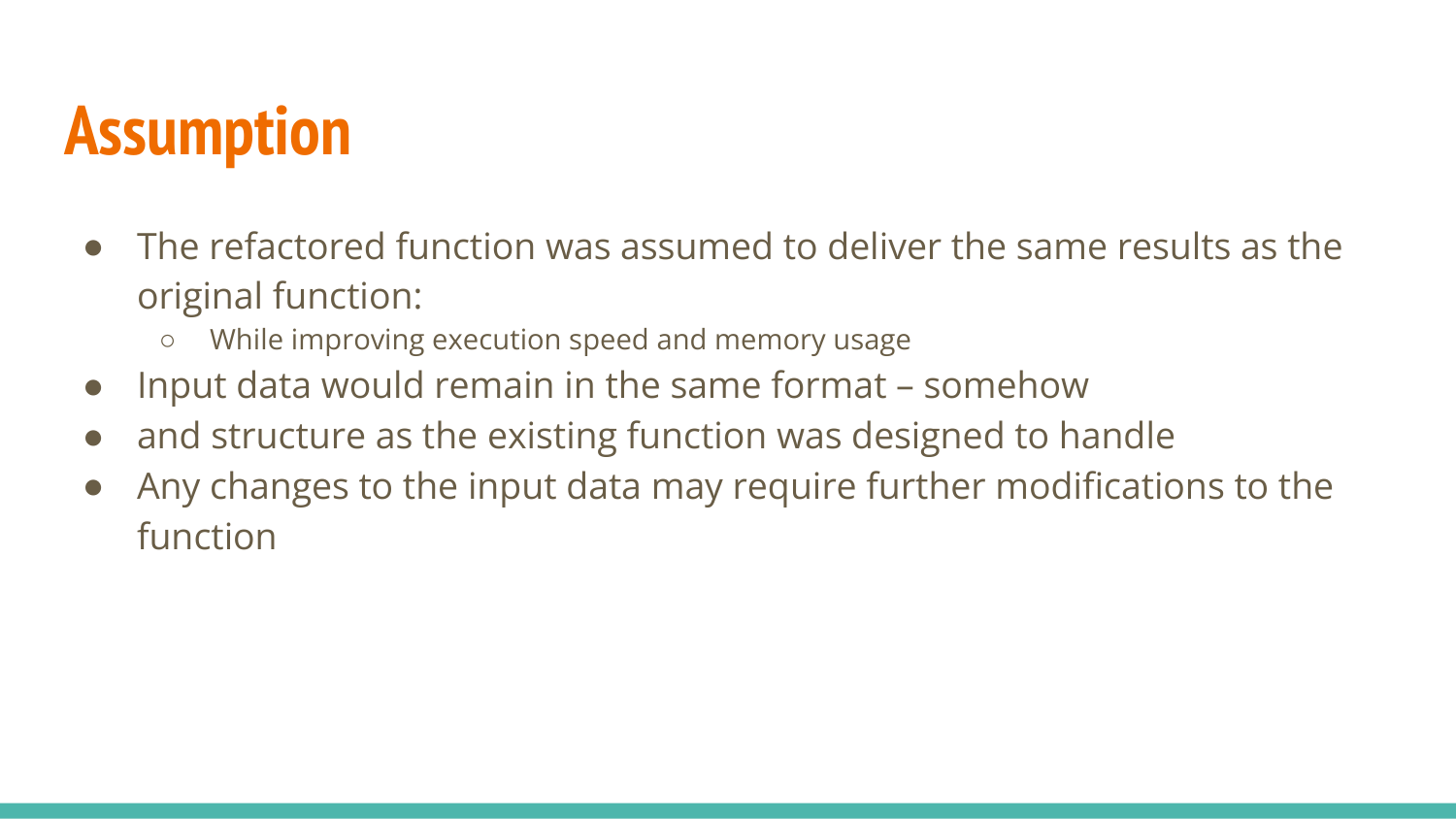

# Assumption
The refactored function was assumed to deliver the same results as the original function:
While improving execution speed and memory usage
Input data would remain in the same format – somehow
and structure as the existing function was designed to handle
Any changes to the input data may require further modifications to the function